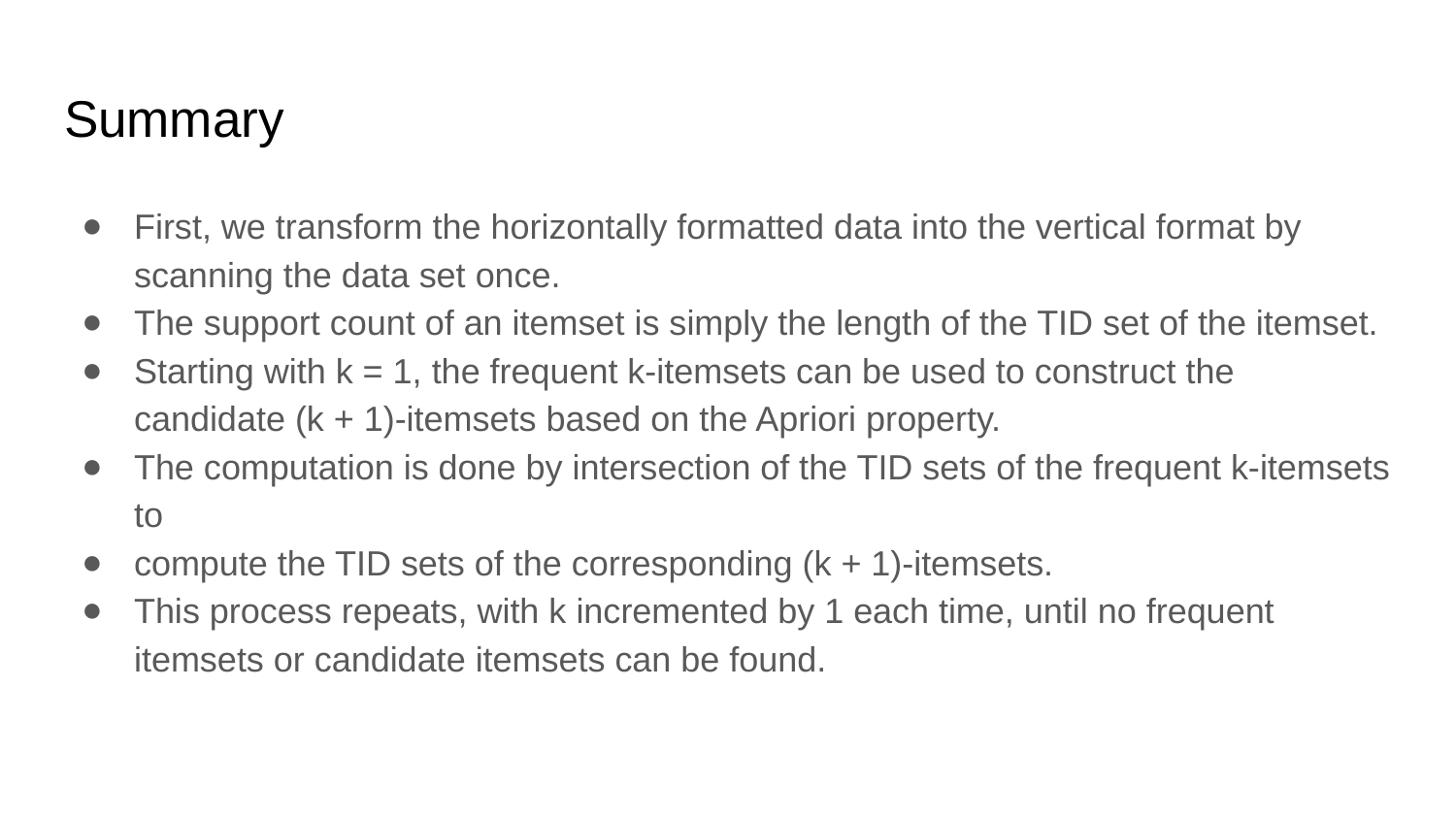

# Summary
First, we transform the horizontally formatted data into the vertical format by scanning the data set once.
The support count of an itemset is simply the length of the TID set of the itemset.
Starting with k = 1, the frequent k-itemsets can be used to construct the candidate (k + 1)-itemsets based on the Apriori property.
The computation is done by intersection of the TID sets of the frequent k-itemsets to
compute the TID sets of the corresponding (k + 1)-itemsets.
This process repeats, with k incremented by 1 each time, until no frequent itemsets or candidate itemsets can be found.